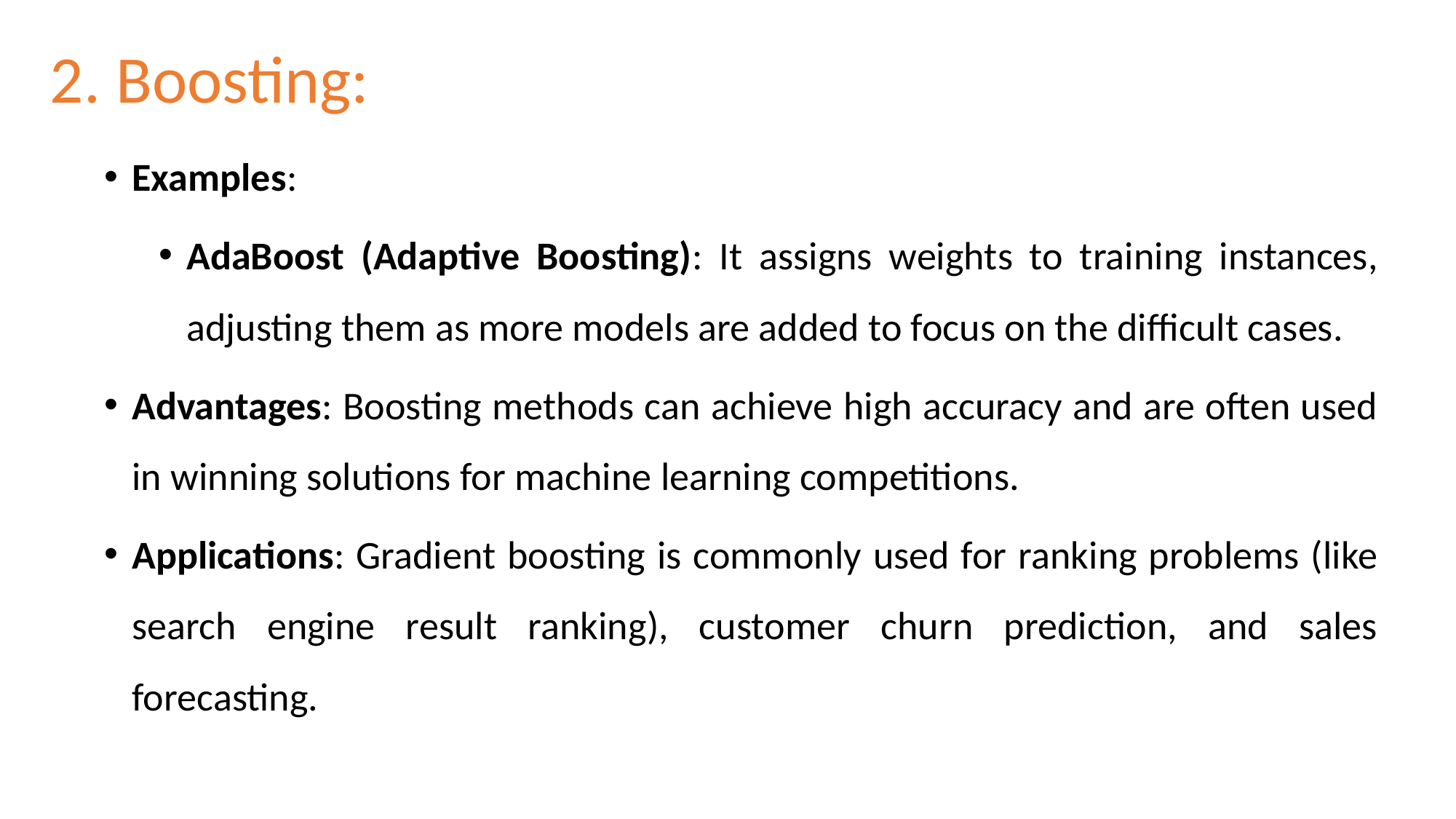

# 2. Boosting:

Examples:
AdaBoost (Adaptive Boosting): It assigns weights to training instances, adjusting them as more models are added to focus on the difficult cases.
Advantages: Boosting methods can achieve high accuracy and are often used in winning solutions for machine learning competitions.
Applications: Gradient boosting is commonly used for ranking problems (like search engine result ranking), customer churn prediction, and sales forecasting.